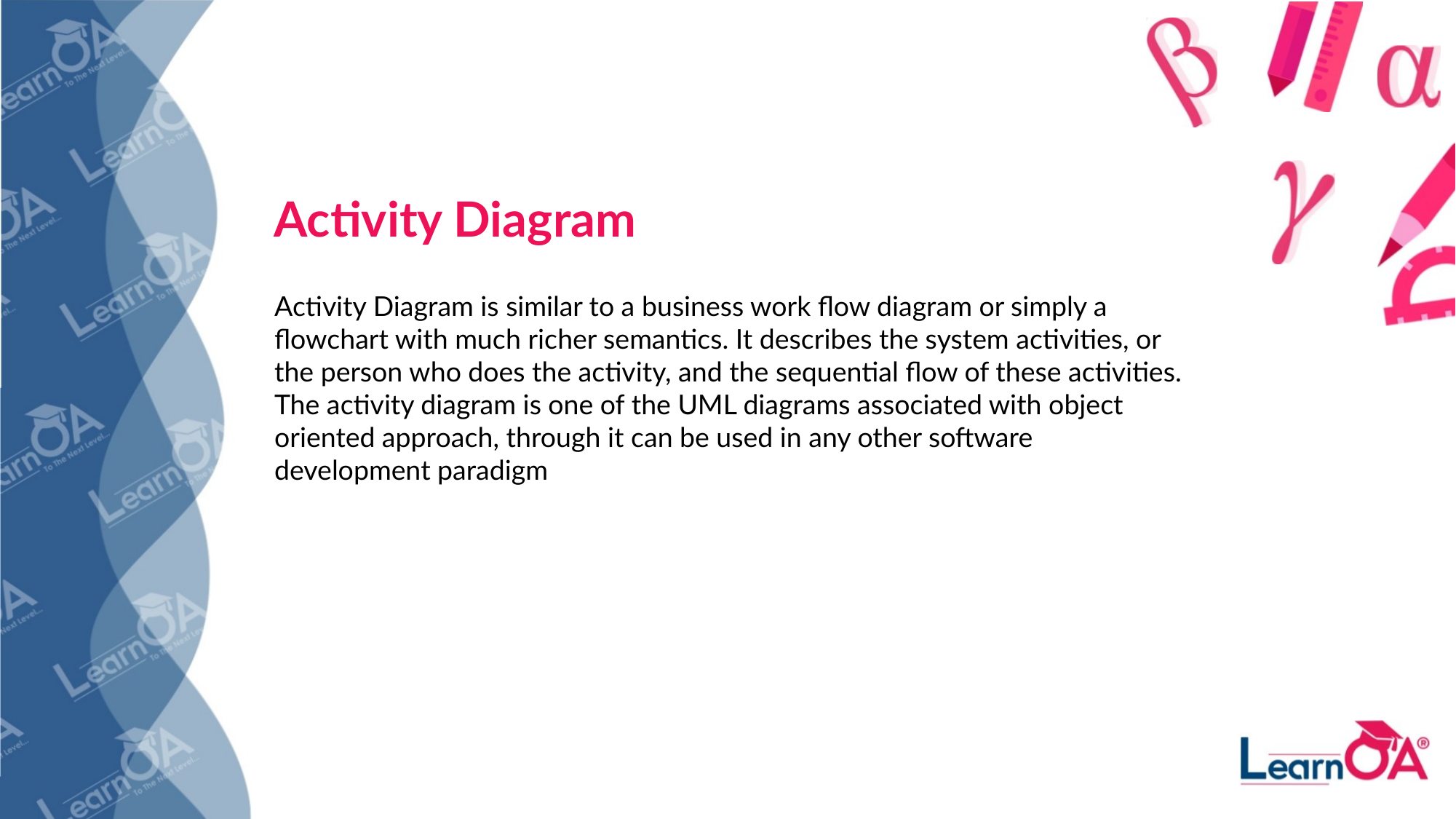

# Activity Diagram
Activity Diagram is similar to a business work flow diagram or simply a flowchart with much richer semantics. It describes the system activities, or the person who does the activity, and the sequential flow of these activities. The activity diagram is one of the UML diagrams associated with object oriented approach, through it can be used in any other software development paradigm